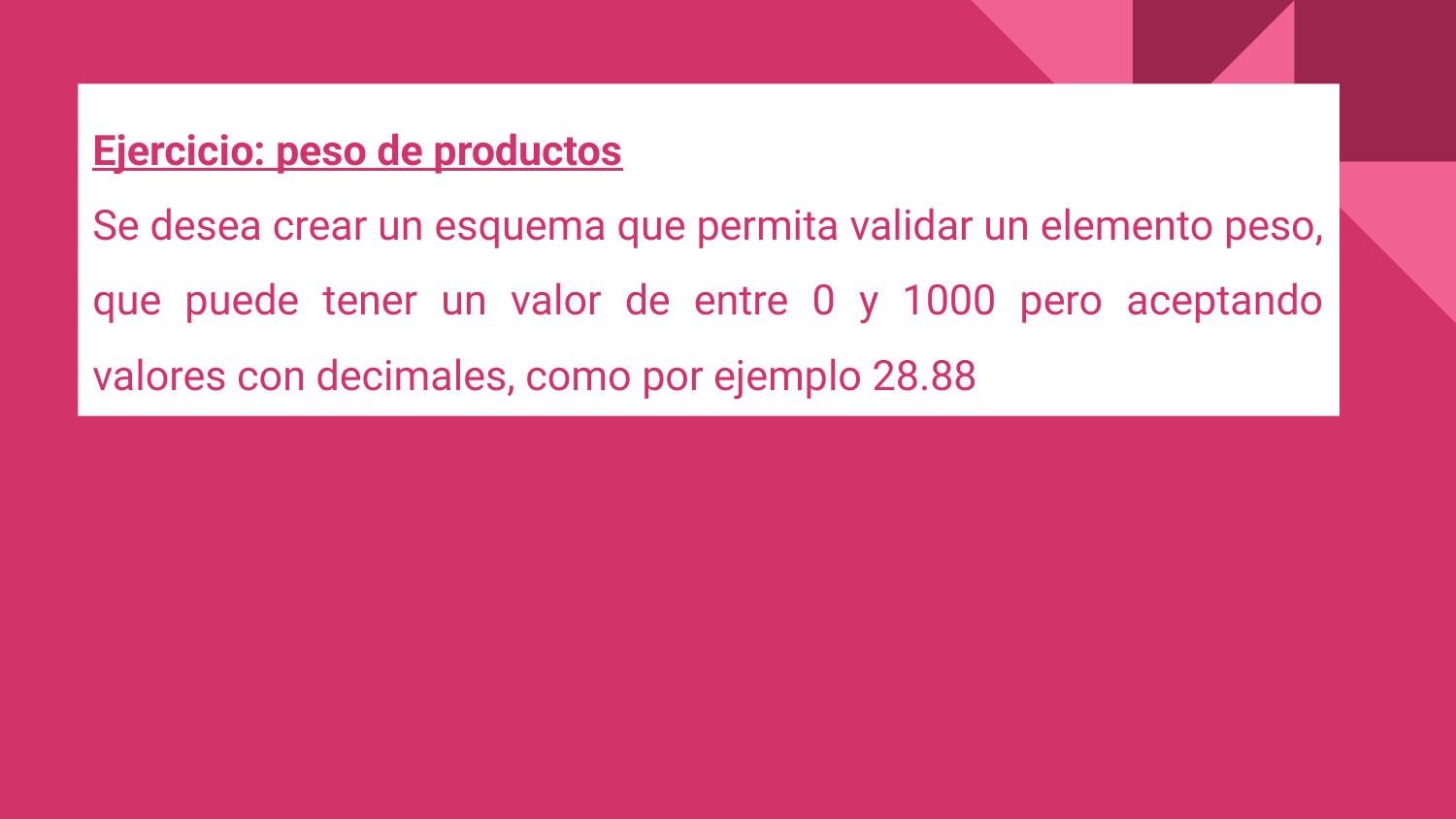

# Ejercicio: peso de productos
Se desea crear un esquema que permita validar un elemento peso, que puede tener un valor de entre 0 y 1000 pero aceptando valores con decimales, como por ejemplo 28.88